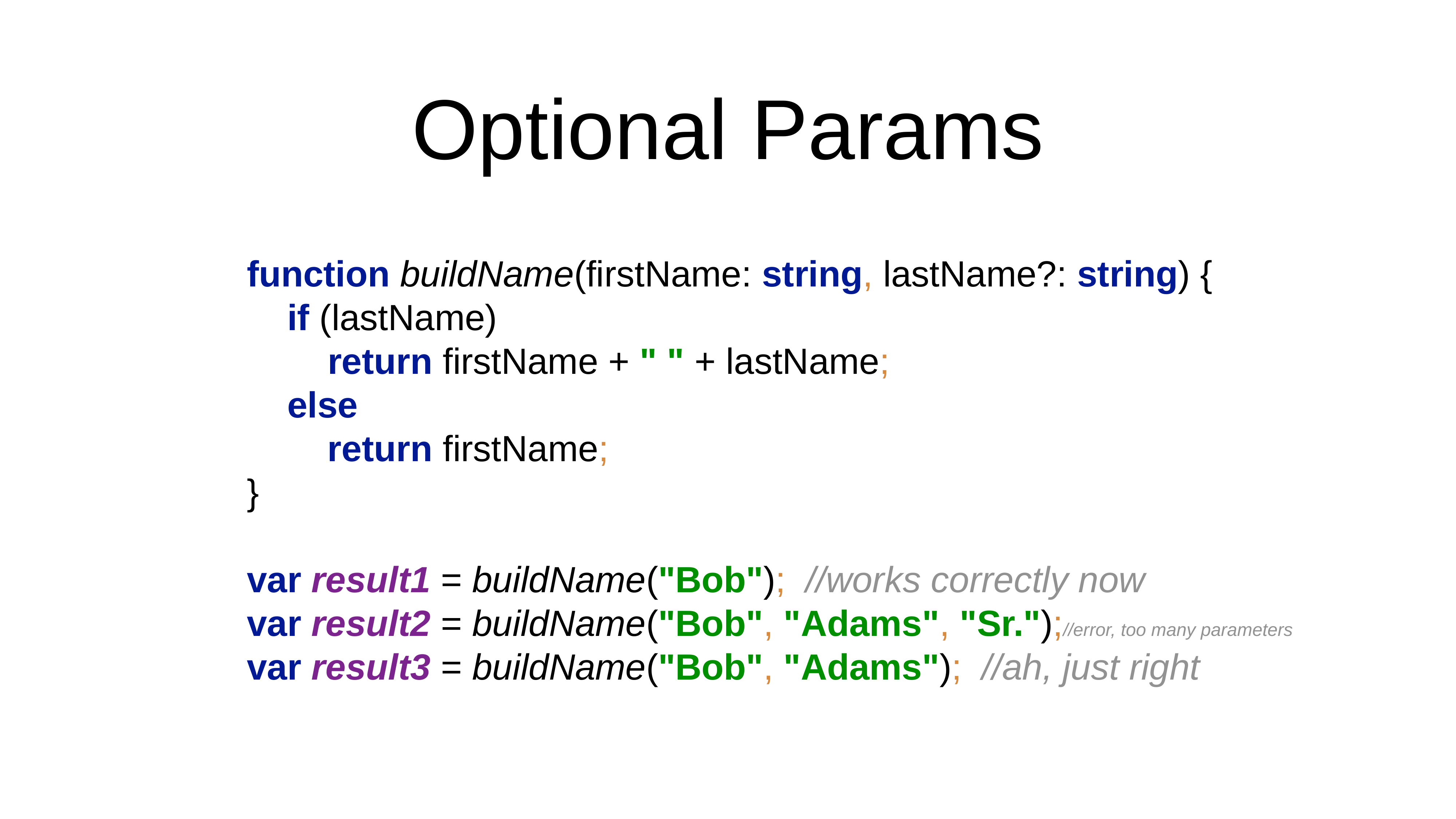

# Optional Params
function buildName(firstName: string, lastName?: string) {
    if (lastName)
        return firstName + " " + lastName;
    else
        return firstName;
}
var result1 = buildName("Bob");  //works correctly now
var result2 = buildName("Bob", "Adams", "Sr.");//error, too many parameters
var result3 = buildName("Bob", "Adams");  //ah, just right